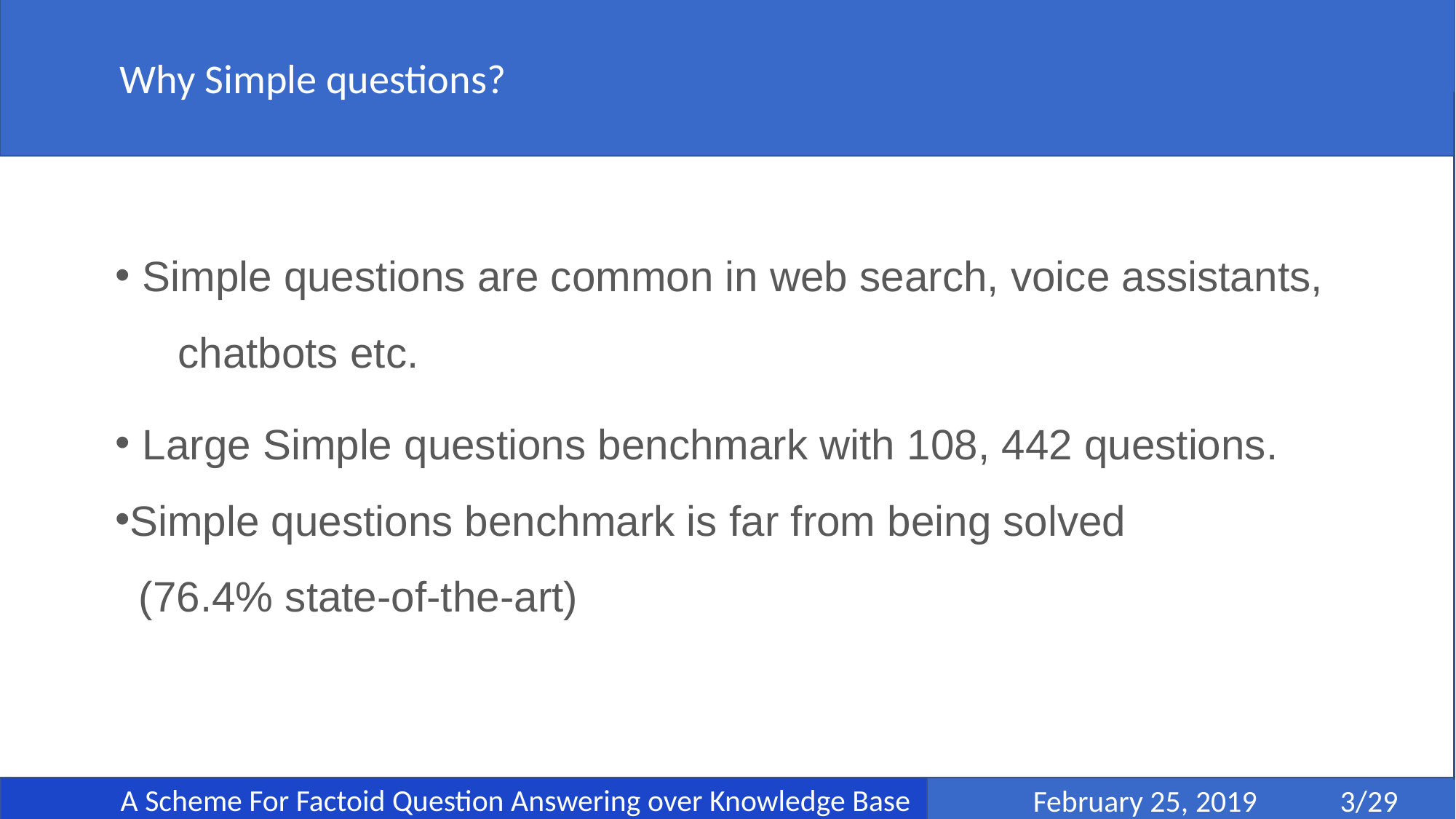

Why Simple questions?

       February 25, 2019            3/29
	A Scheme For Factoid Question Answering over Knowledge Base
Simple questions are common in web search, voice assistants,     chatbots etc.
Large Simple questions benchmark with 108, 442 questions.
Simple questions benchmark is far from being solved
  (76.4% state-of-the-art)